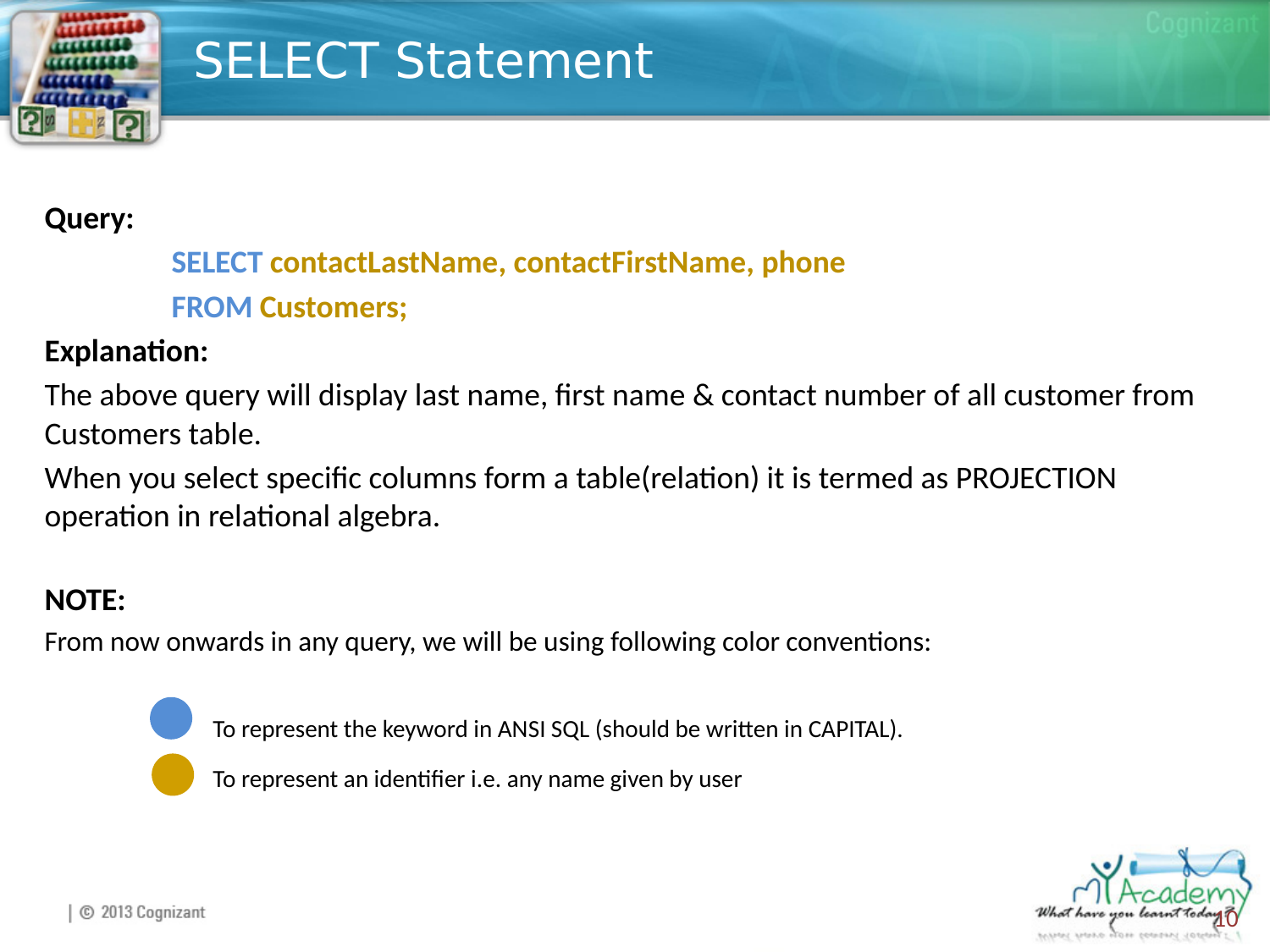

# SELECT Statement
Query:
	SELECT contactLastName, contactFirstName, phone
	FROM Customers;
Explanation:
The above query will display last name, first name & contact number of all customer from Customers table.
When you select specific columns form a table(relation) it is termed as PROJECTION operation in relational algebra.

NOTE:
From now onwards in any query, we will be using following color conventions:

To represent the keyword in ANSI SQL (should be written in CAPITAL).
To represent an identifier i.e. any name given by user

10